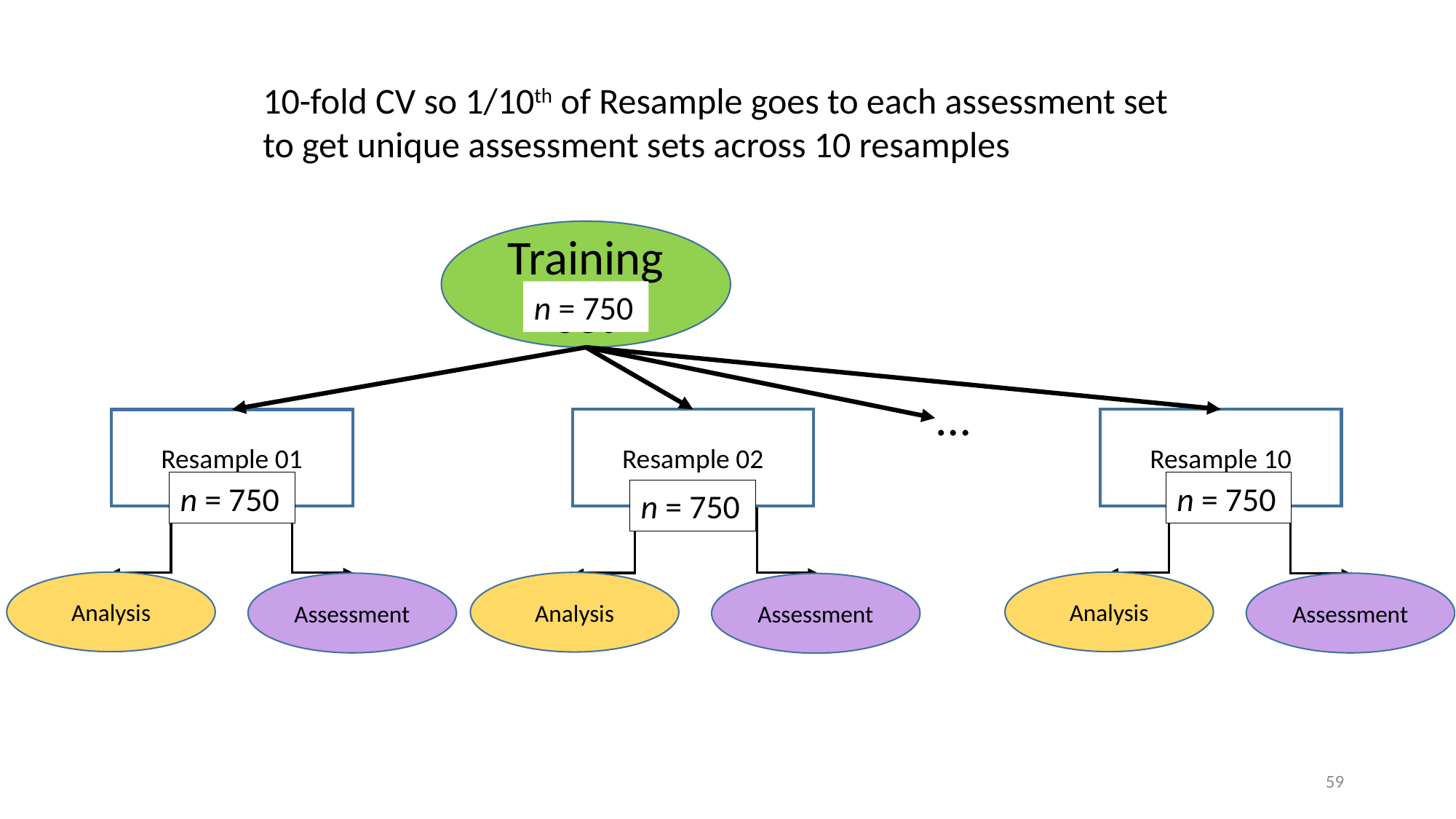

10-fold CV so 1/10th of Resample goes to each assessment set to get unique assessment sets across 10 resamples
Training set
n = 750
…
Resample 10
Resample 02
Resample 01
n = 750
n = 750
n = 750
Analysis
Analysis
Analysis
Assessment
Assessment
Assessment
59